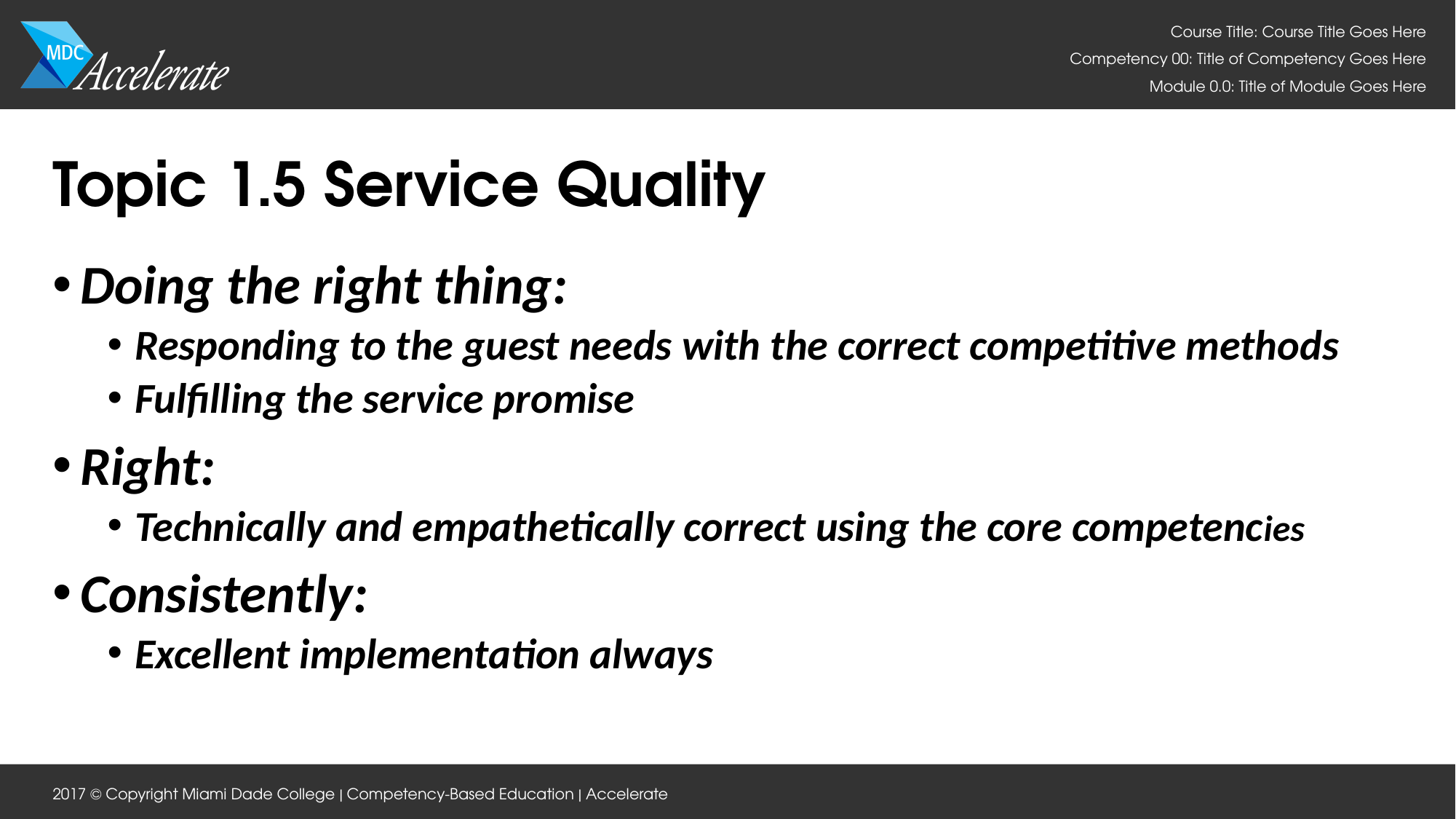

Topic 1.5 Service Quality
Doing the right thing:
Responding to the guest needs with the correct competitive methods
Fulfilling the service promise
Right:
Technically and empathetically correct using the core competencies
Consistently:
Excellent implementation always